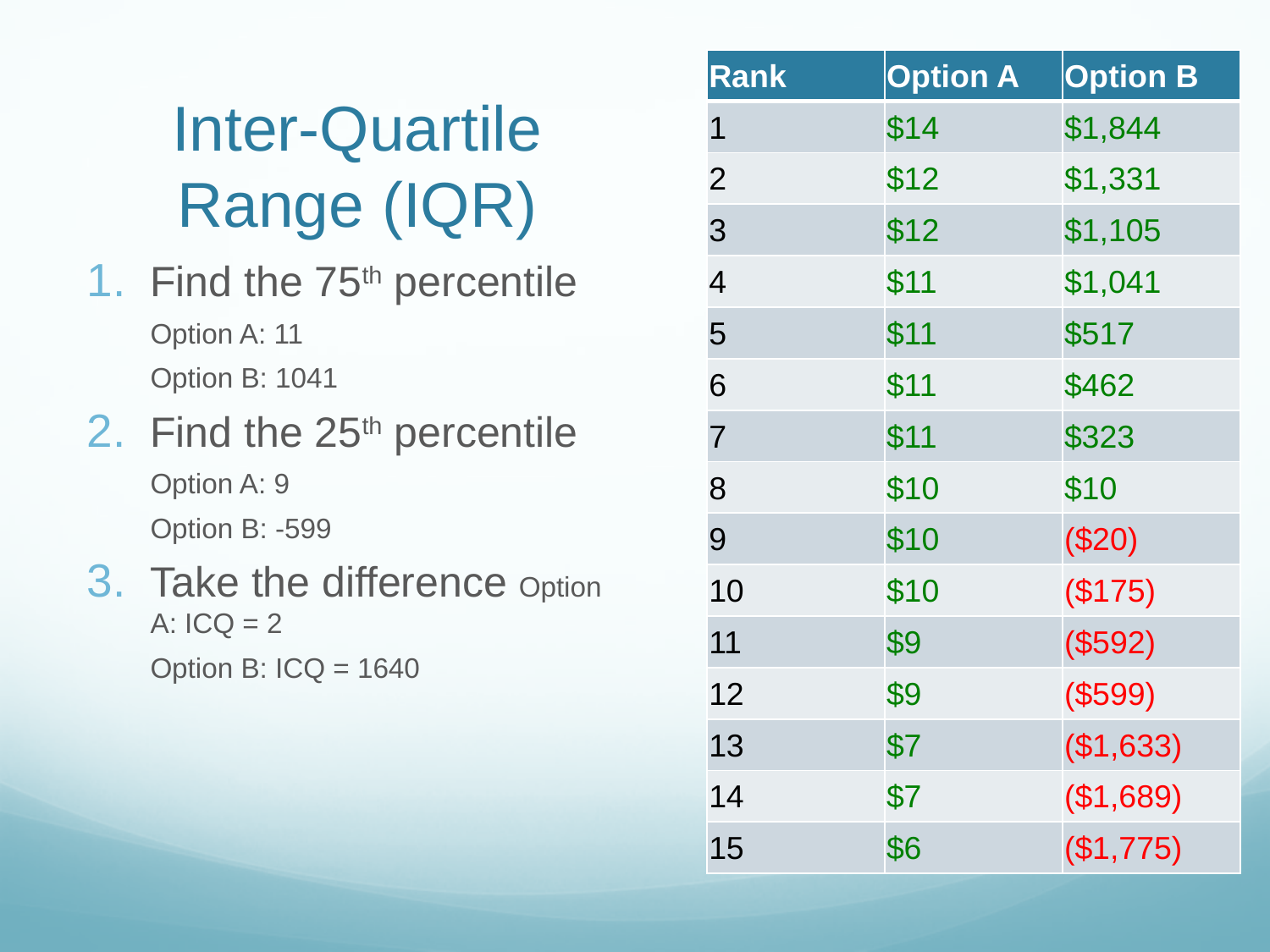

| Rank | Option A | Option B |
| --- | --- | --- |
| 1 | $14 | $1,844 |
| 2 | $12 | $1,331 |
| 3 | $12 | $1,105 |
| 4 | $11 | $1,041 |
| 5 | $11 | $517 |
| 6 | $11 | $462 |
| 7 | $11 | $323 |
| 8 | $10 | $10 |
| 9 | $10 | ($20) |
| 10 | $10 | ($175) |
| 11 | $9 | ($592) |
| 12 | $9 | ($599) |
| 13 | $7 | ($1,633) |
| 14 | $7 | ($1,689) |
| 15 | $6 | ($1,775) |
# Inter-Quartile Range (IQR)
Find the 75th percentile
Option A: 11
Option B: 1041
Find the 25th percentile
Option A: 9
Option B: -599
Take the difference Option A: ICQ = 2
Option B: ICQ = 1640